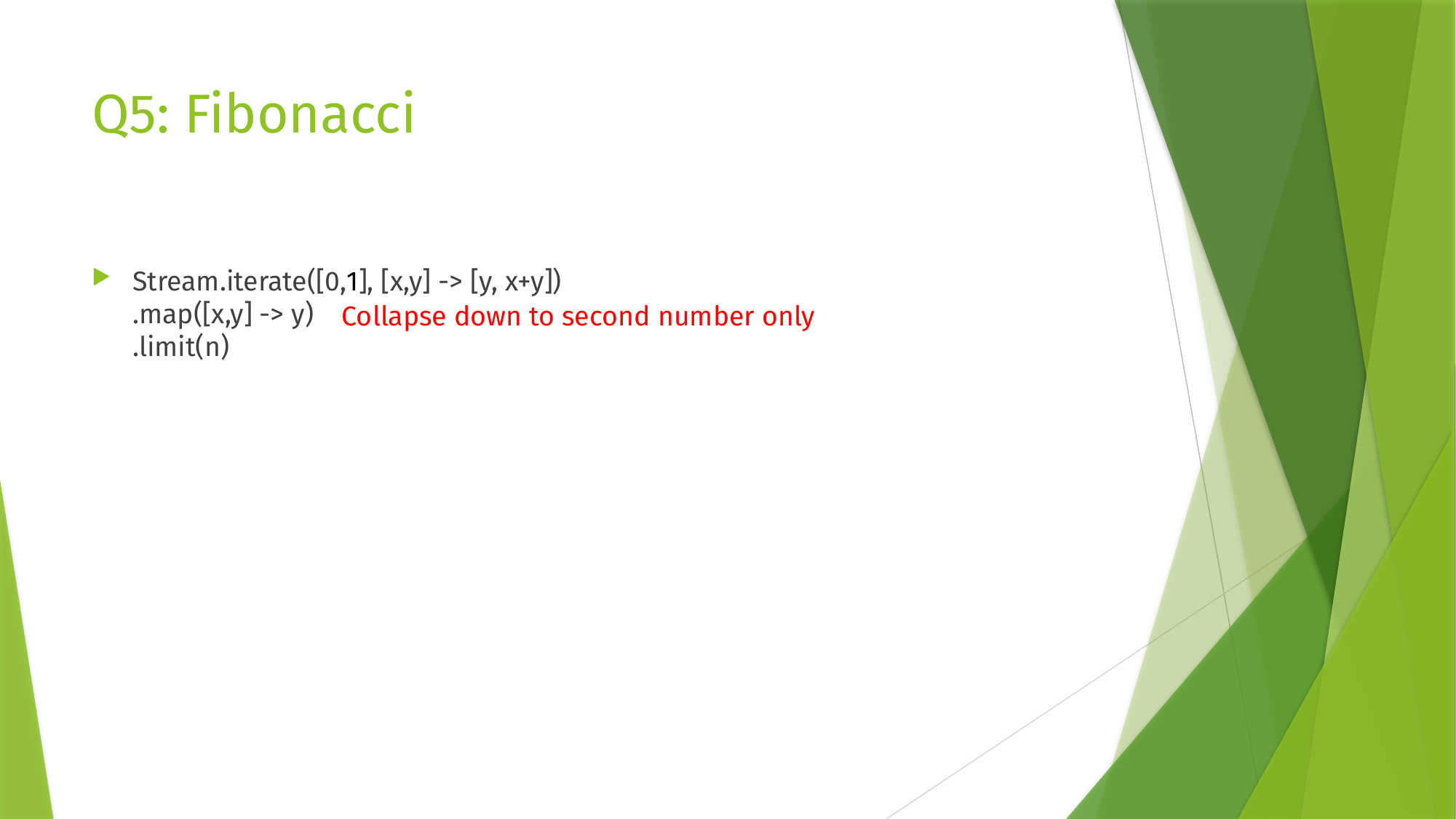

# Q5: Fibonacci
Stream.iterate([0,1], [x,y] -> [y, x+y])
.map([x,y] -> y)
.limit(n)
Collapse down to second number only